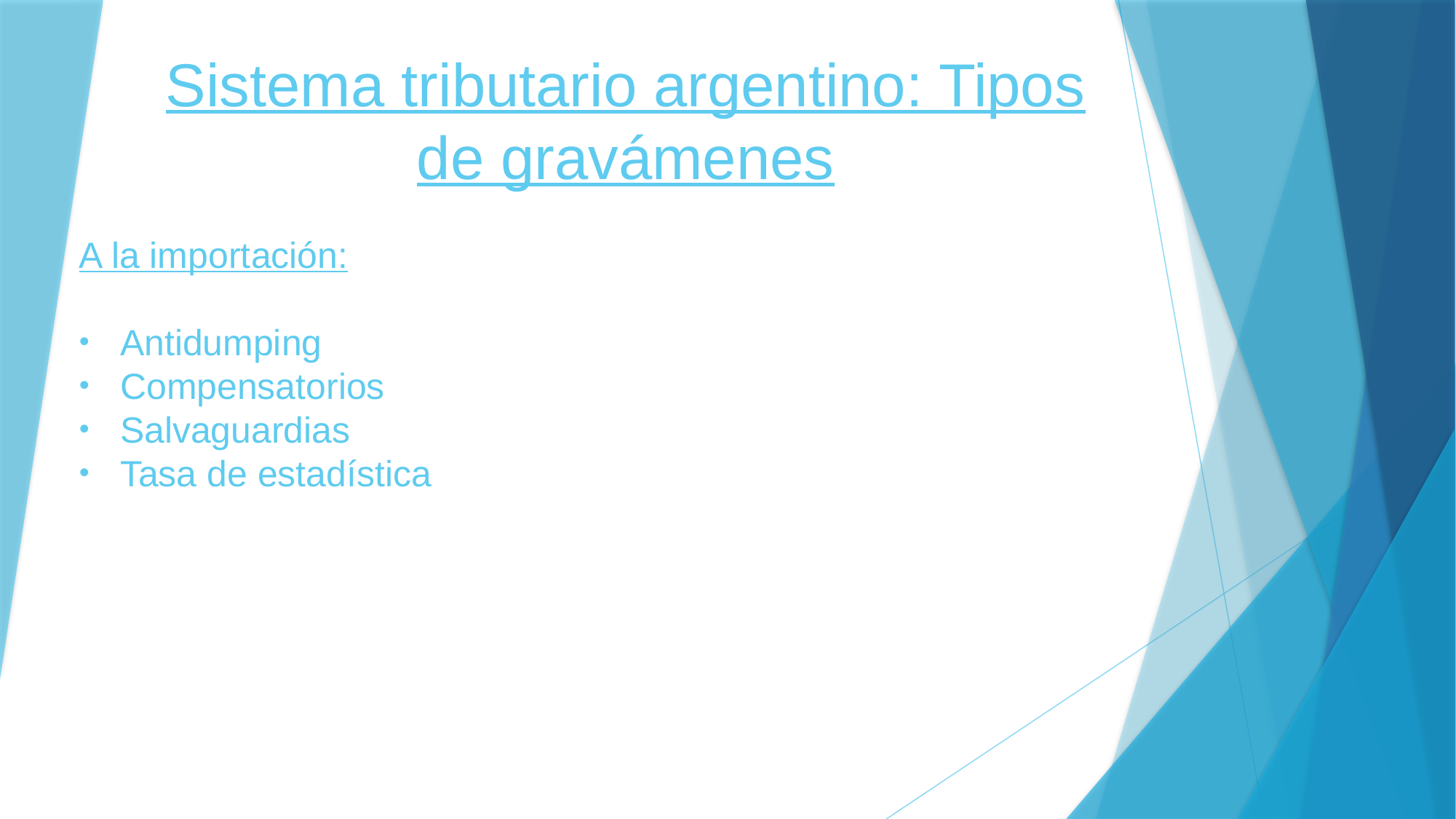

# Sistema tributario argentino: Tipos de gravámenes
A la importación:

Antidumping
Compensatorios
Salvaguardias
Tasa de estadística